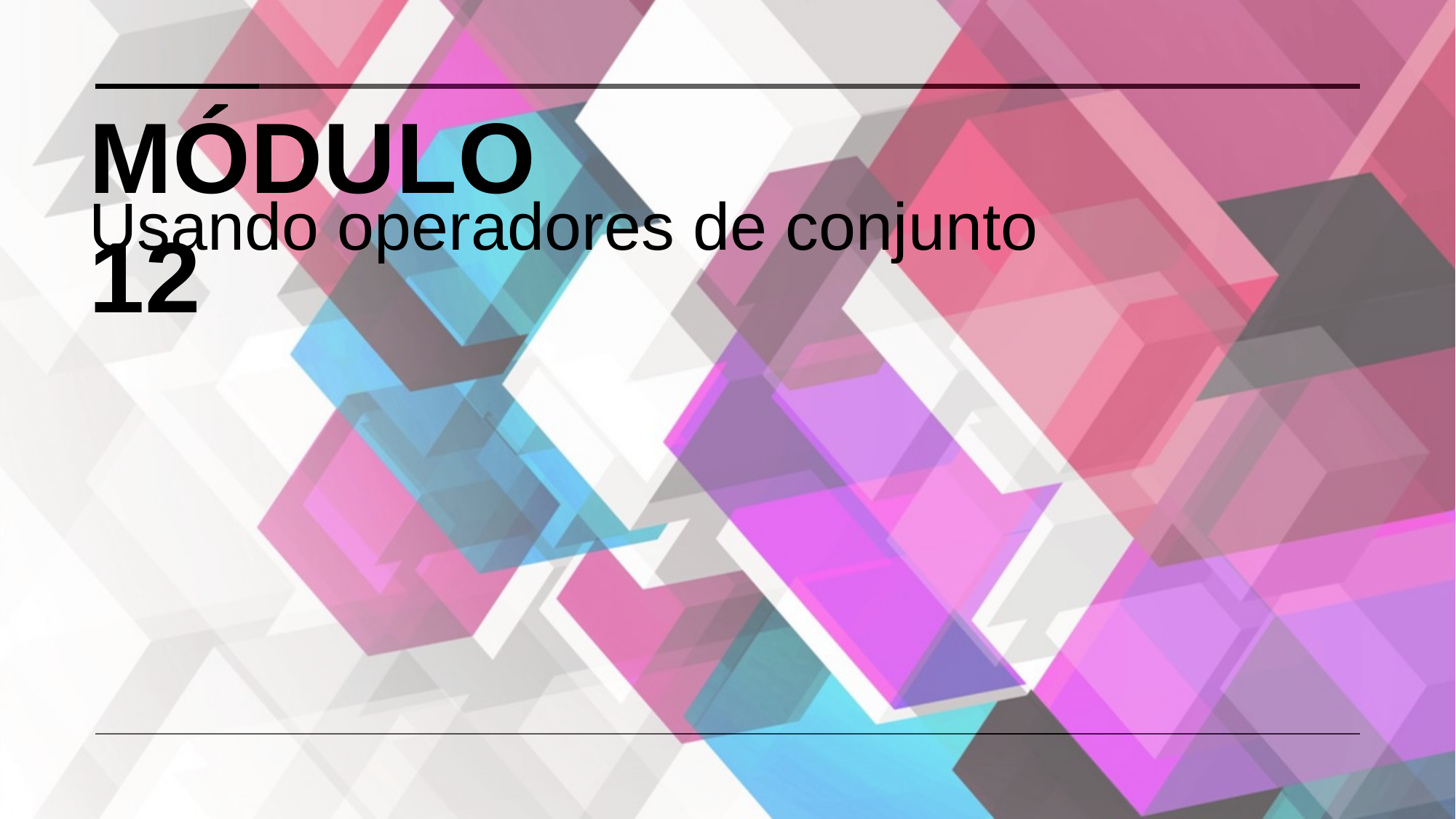

# Módulo 12
Usando operadores de conjunto